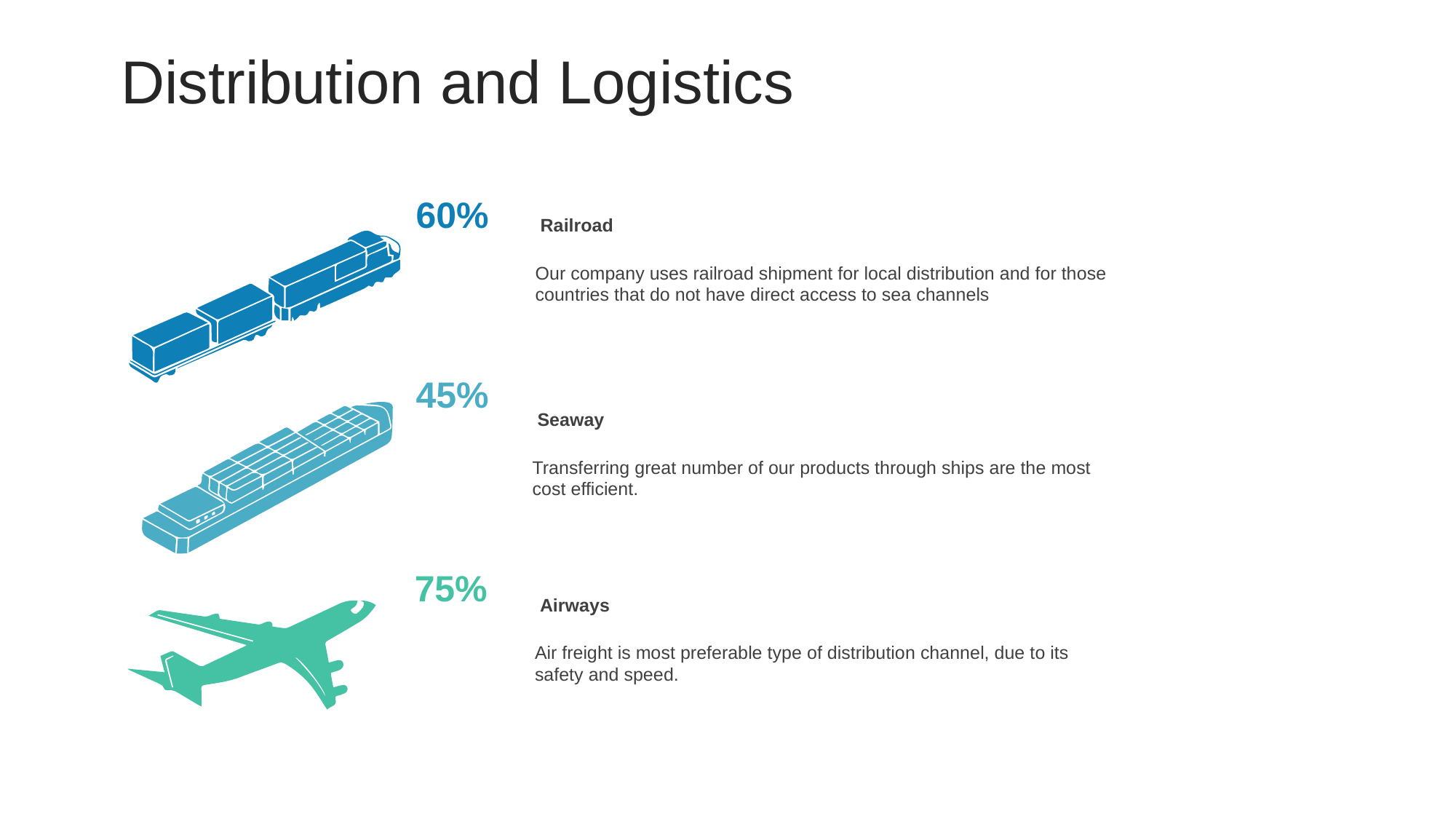

Distribution and Logistics
60%
Railroad
Our company uses railroad shipment for local distribution and for those countries that do not have direct access to sea channels

45%

Seaway
Transferring great number of our products through ships are the most cost efficient.
75%
Airways
Air freight is most preferable type of distribution channel, due to its safety and speed.